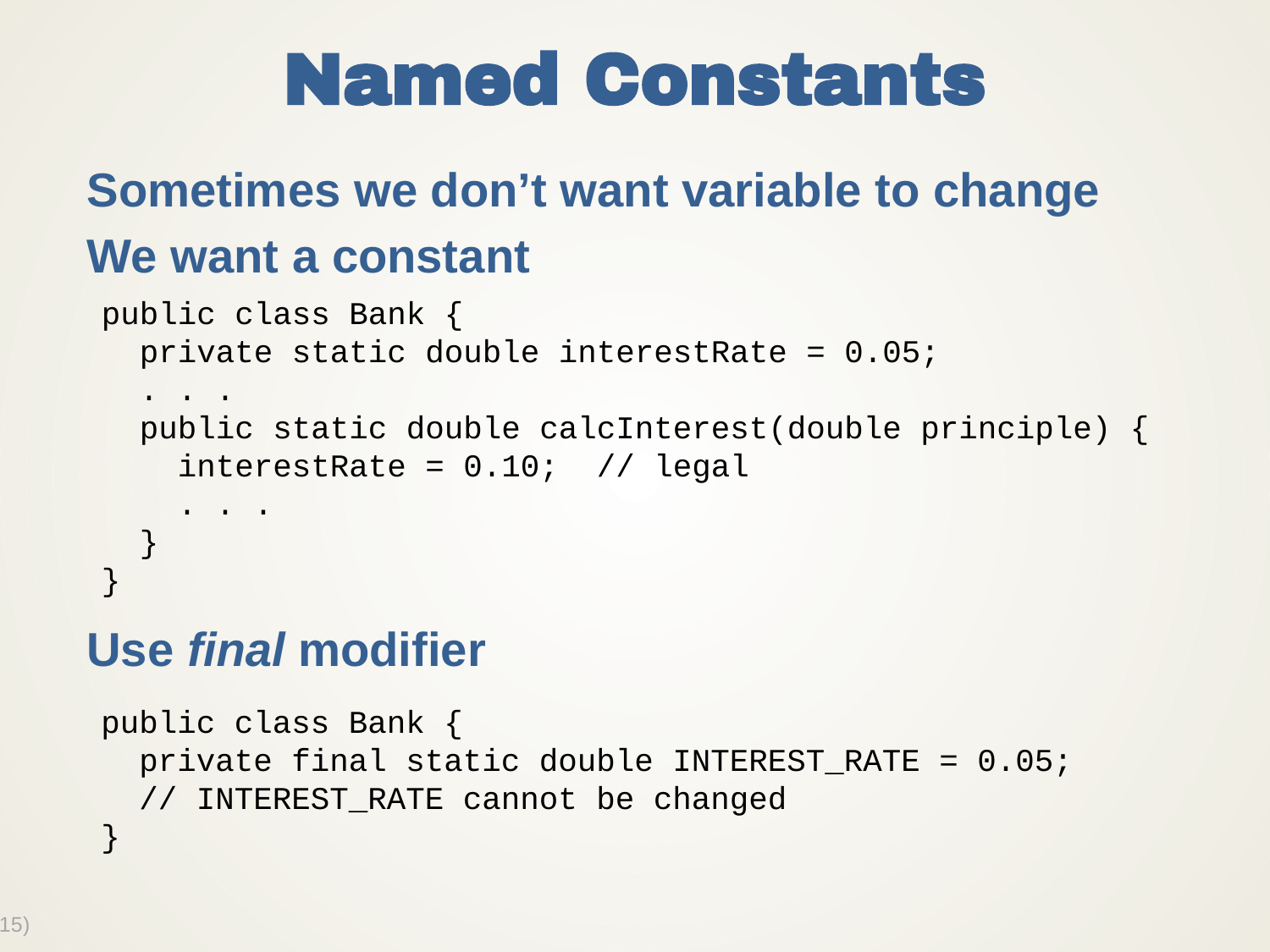

# Named Constants
Sometimes we don’t want variable to change
We want a constant

Use final modifier
public class Bank {
  private static double interestRate = 0.05;
  . . .
  public static double calcInterest(double principle) {
    interestRate = 0.10;  // legal
    . . .
  }
}
public class Bank {
  private final static double INTEREST_RATE = 0.05;
  // INTEREST_RATE cannot be changed
}